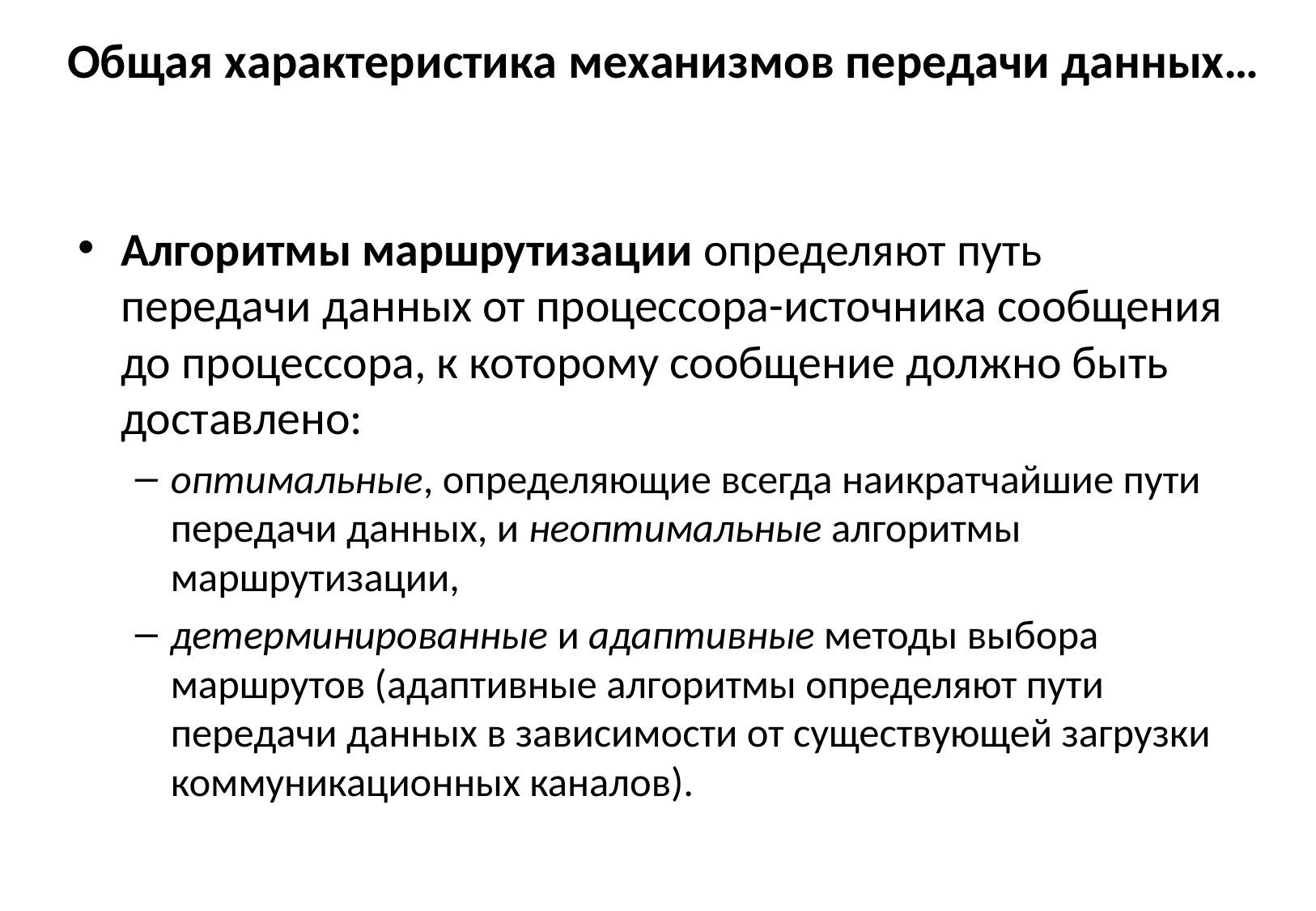

# Общая характеристика механизмов передачи данных…
Алгоритмы маршрутизации определяют путь передачи данных от процессора-источника сообщения до процессора, к которому сообщение должно быть доставлено:
оптимальные, определяющие всегда наикратчайшие пути передачи данных, и неоптимальные алгоритмы маршрутизации,
детерминированные и адаптивные методы выбора маршрутов (адаптивные алгоритмы определяют пути передачи данных в зависимости от существующей загрузки коммуникационных каналов).